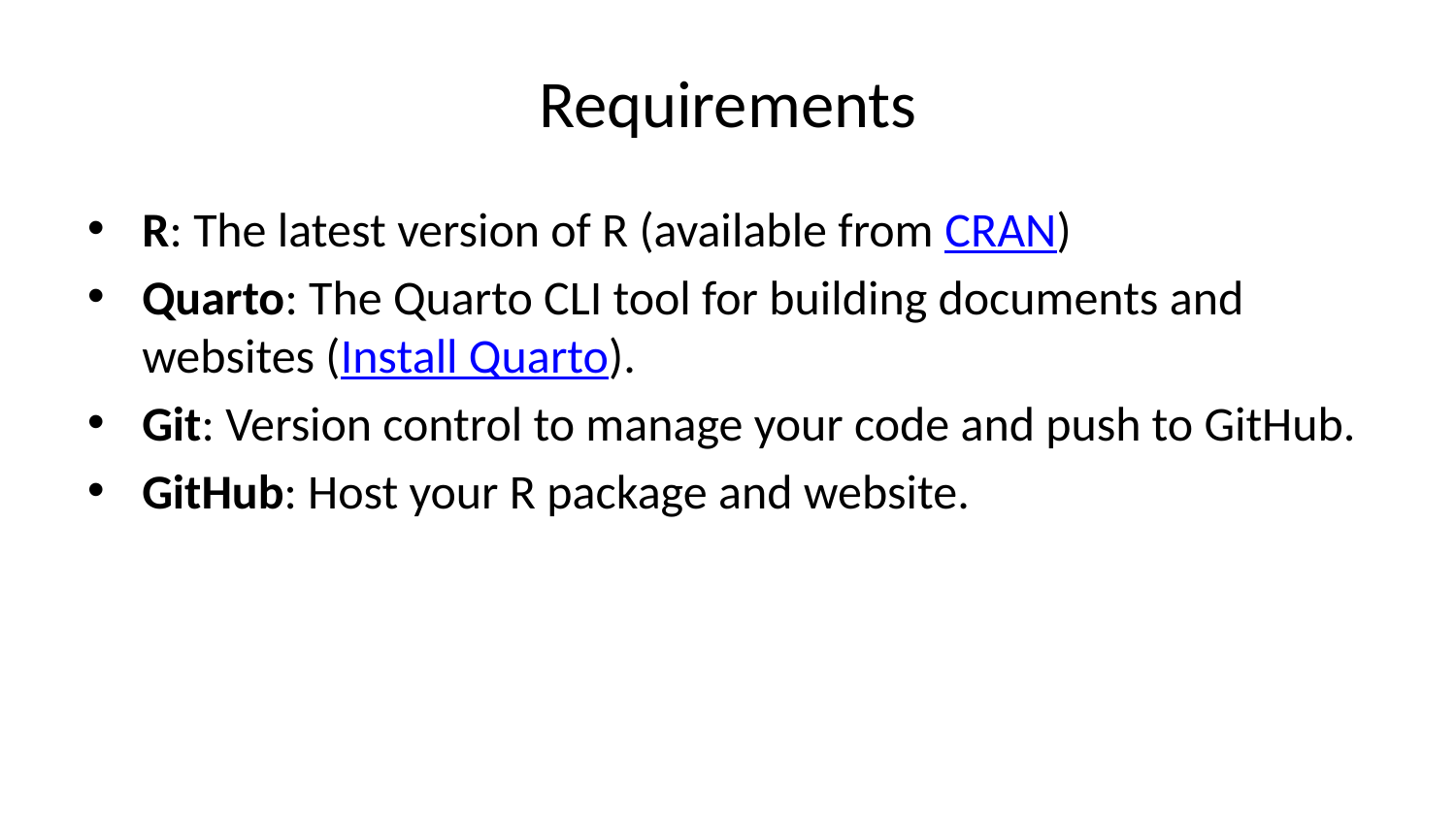

# Requirements
R: The latest version of R (available from CRAN)
Quarto: The Quarto CLI tool for building documents and websites (Install Quarto).
Git: Version control to manage your code and push to GitHub.
GitHub: Host your R package and website.